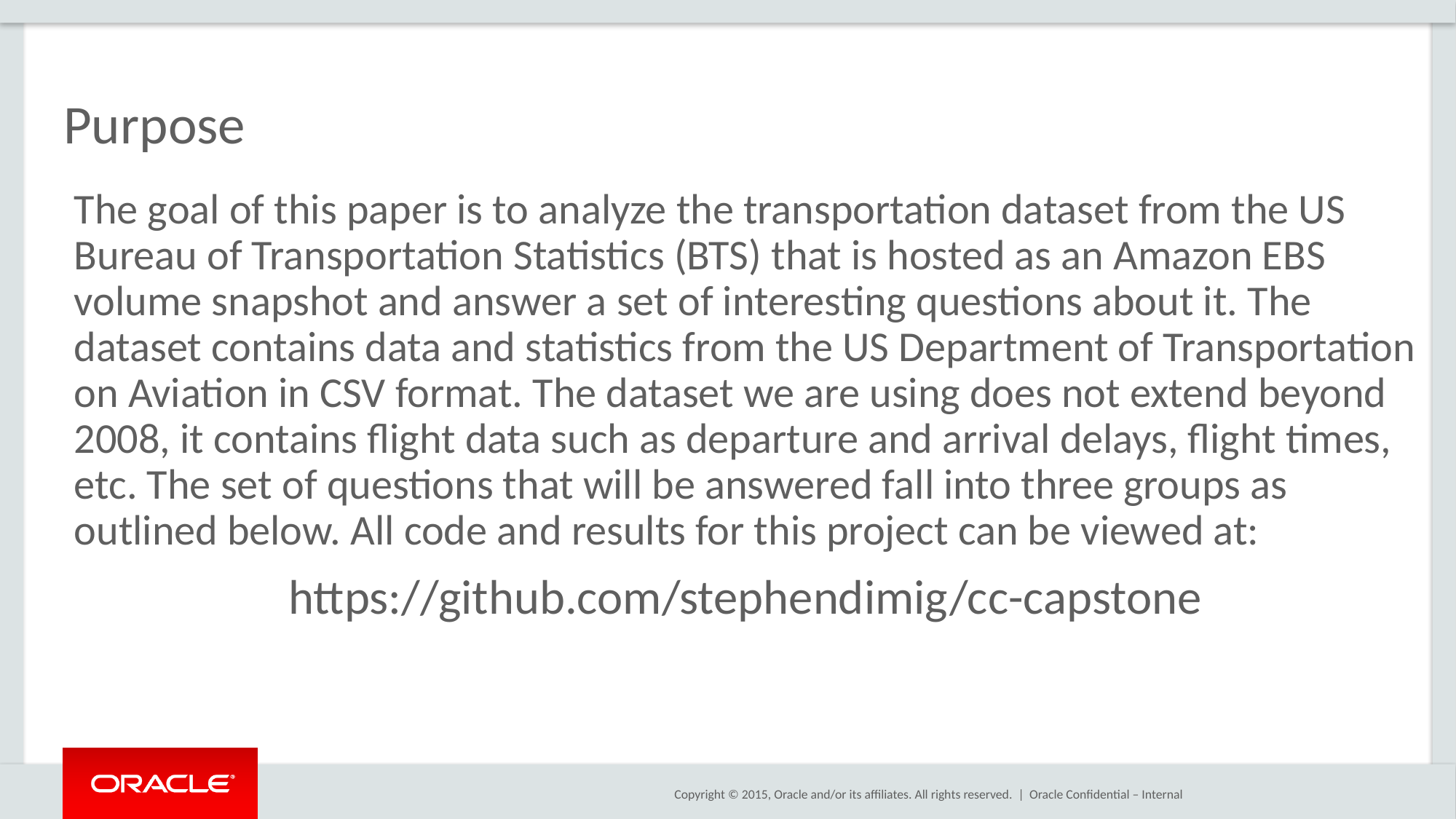

# Purpose
The goal of this paper is to analyze the transportation dataset from the US Bureau of Transportation Statistics (BTS) that is hosted as an Amazon EBS volume snapshot and answer a set of interesting questions about it. The dataset contains data and statistics from the US Department of Transportation on Aviation in CSV format. The dataset we are using does not extend beyond 2008, it contains flight data such as departure and arrival delays, flight times, etc. The set of questions that will be answered fall into three groups as outlined below. All code and results for this project can be viewed at:
https://github.com/stephendimig/cc-capstone

Oracle Confidential – Internal